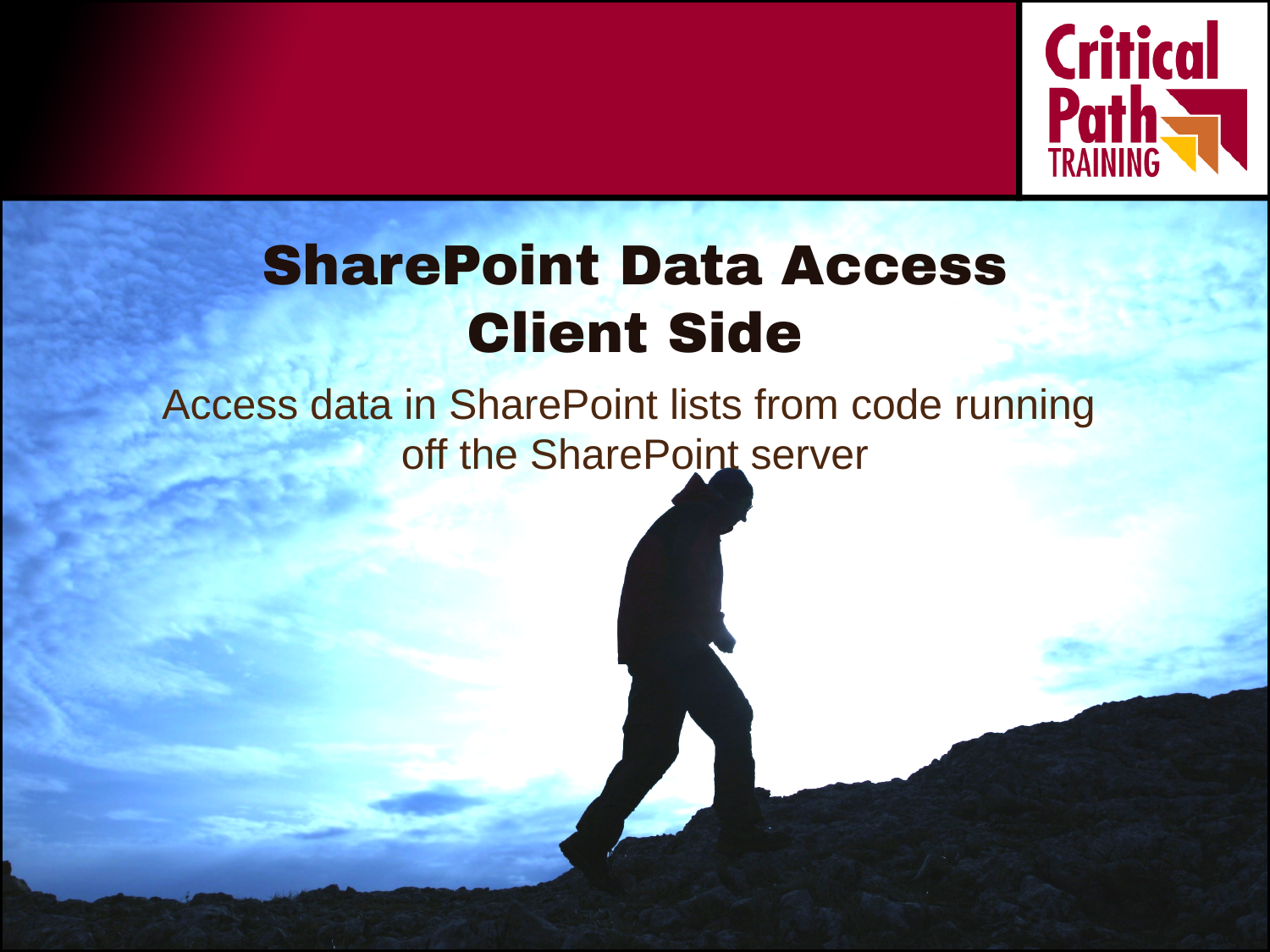

# SharePoint Data Access Client Side

Access data in SharePoint lists from code running
off the SharePoint server